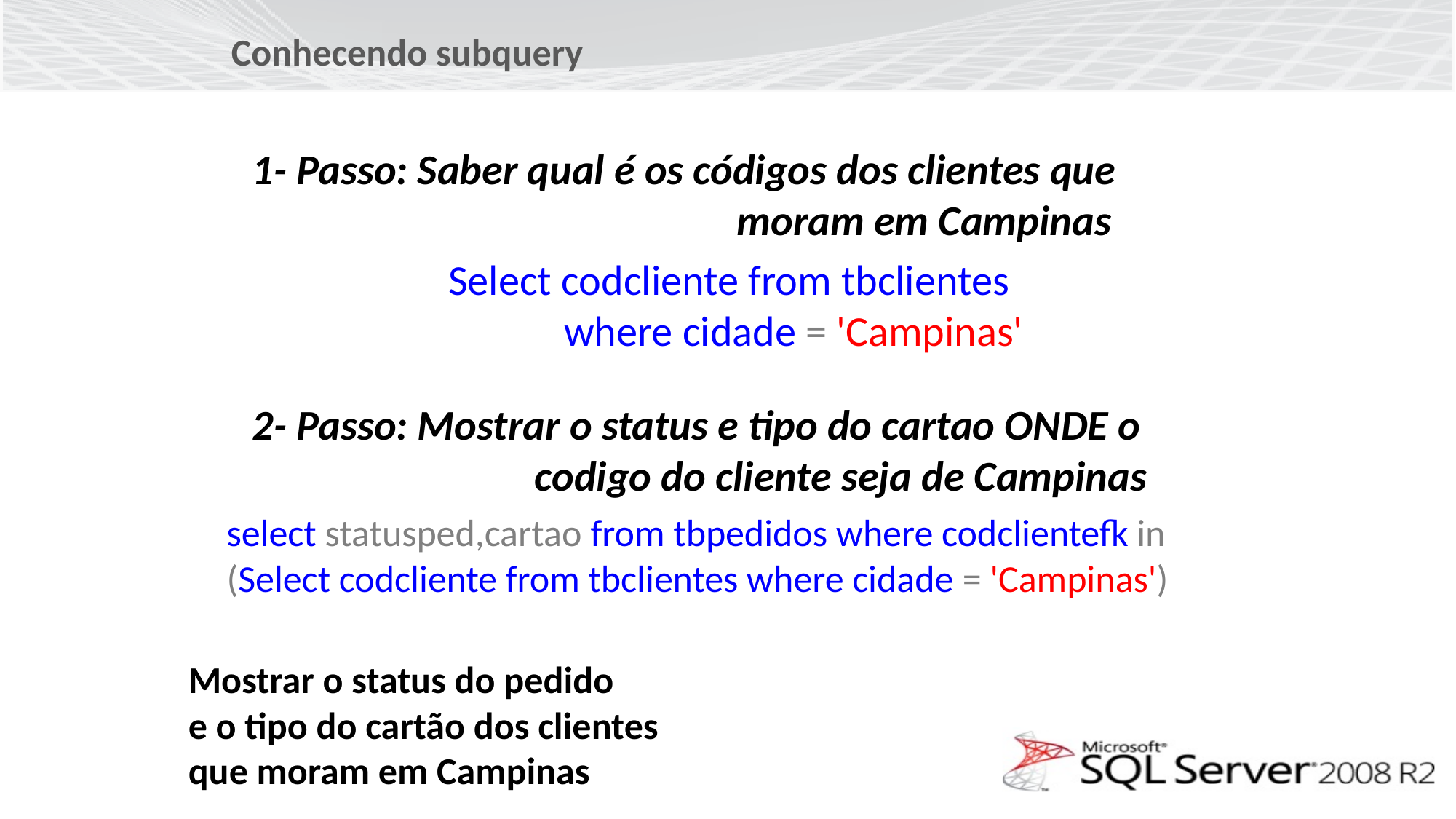

Conhecendo subquery
1- Passo: Saber qual é os códigos dos clientes que                    	                                       moram em Campinas
Select codcliente from tbclientes
            where cidade = 'Campinas'
2- Passo: Mostrar o status e tipo do cartao ONDE o     	  	                  codigo do cliente seja de Campinas
select statusped,cartao from tbpedidos where codclientefk in (Select codcliente from tbclientes where cidade = 'Campinas')
Mostrar o status do pedido
e o tipo do cartão dos clientes
que moram em Campinas